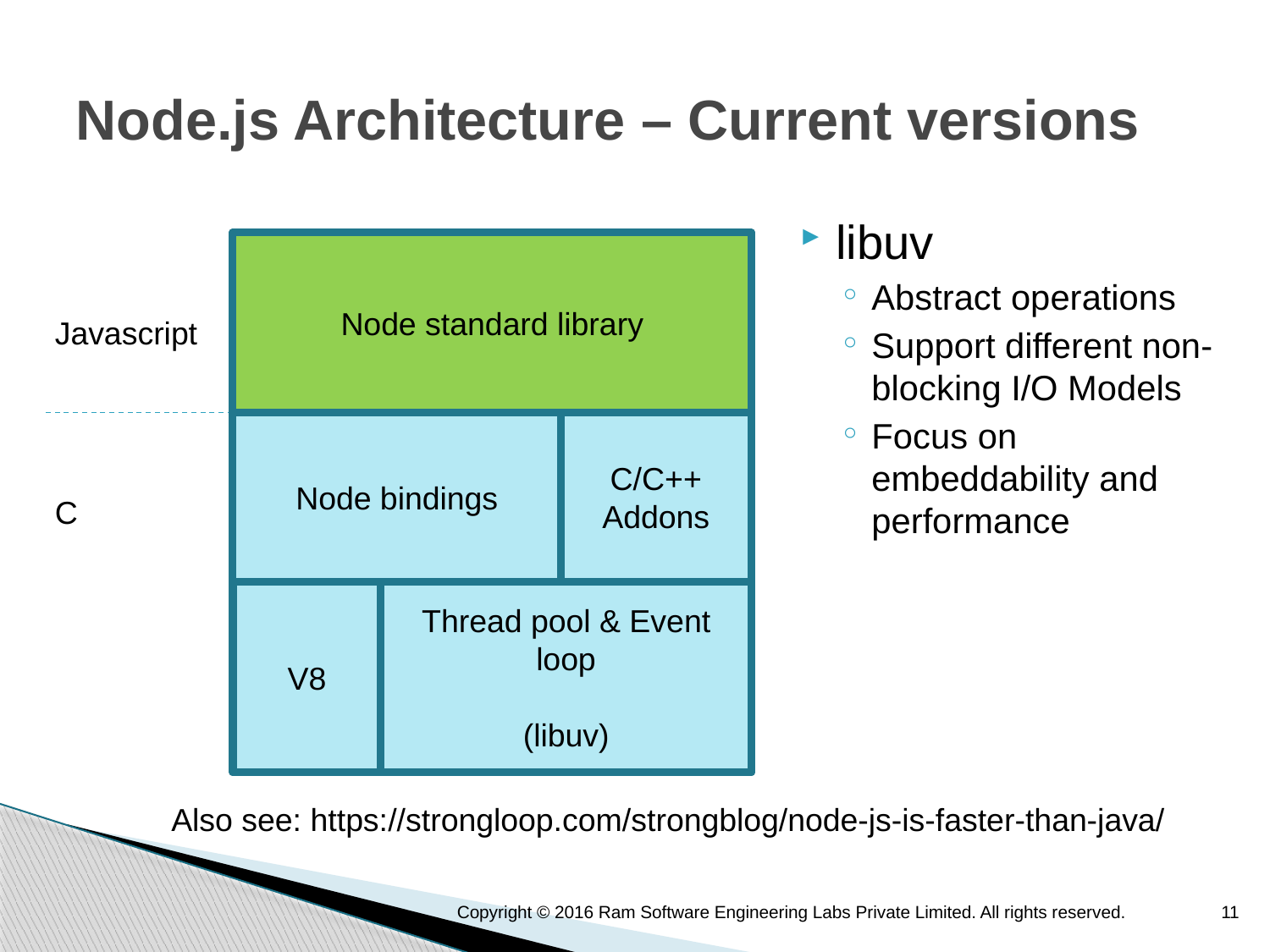

# Node.js Architecture – Current versions
libuv
Abstract operations
Support different non-blocking I/O Models
Focus on embeddability and performance

Node standard library
Javascript
Node bindings
C/C++ Addons
C
V8
Thread pool & Event loop

(libuv)
Also see: https://strongloop.com/strongblog/node-js-is-faster-than-java/
Copyright © 2016 Ram Software Engineering Labs Private Limited. All rights reserved.
11